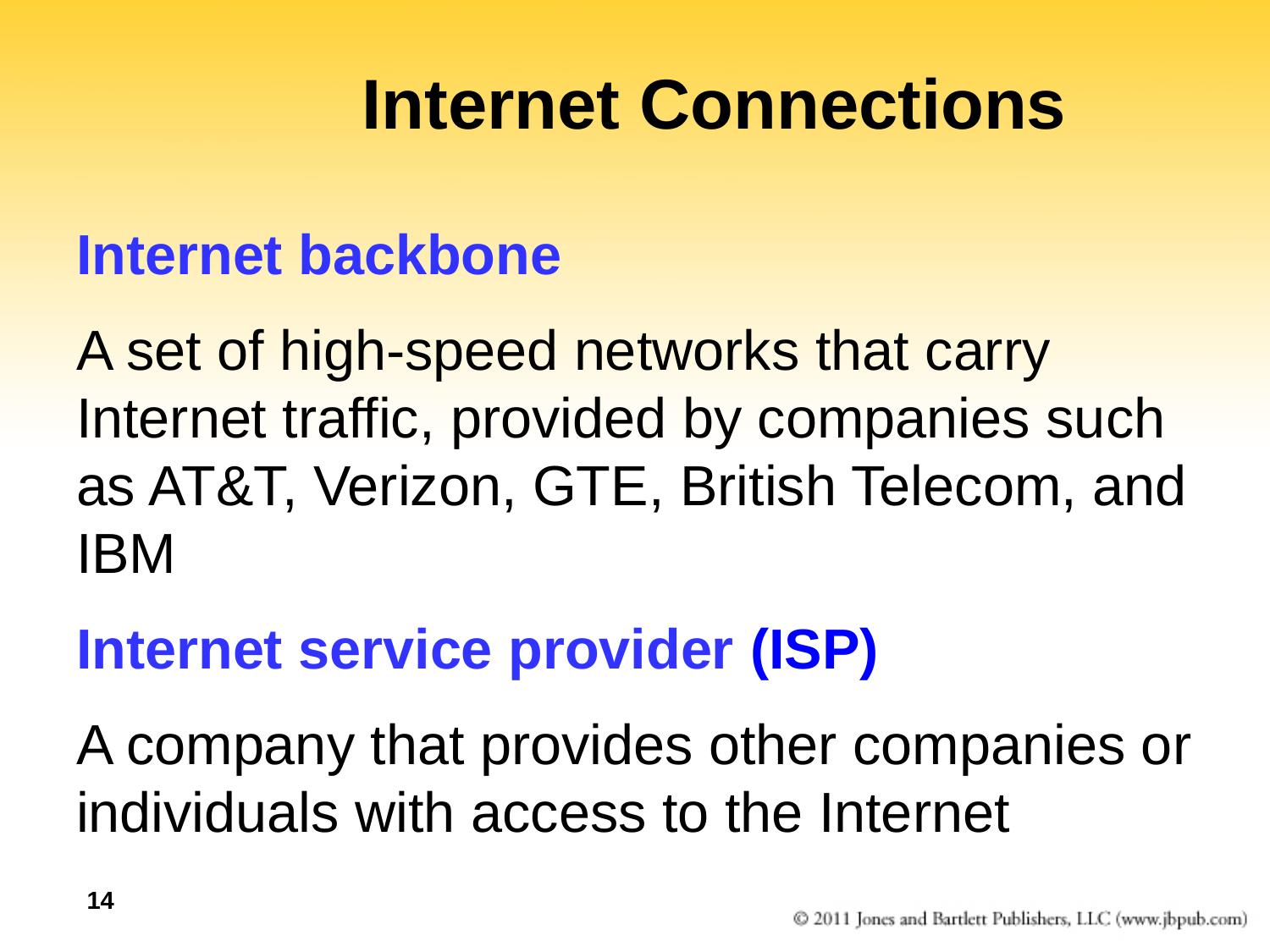

# Internet Connections
Internet backbone
A set of high-speed networks that carry Internet traffic, provided by companies such as AT&T, Verizon, GTE, British Telecom, and IBM
Internet service provider (ISP)
A company that provides other companies or individuals with access to the Internet
14